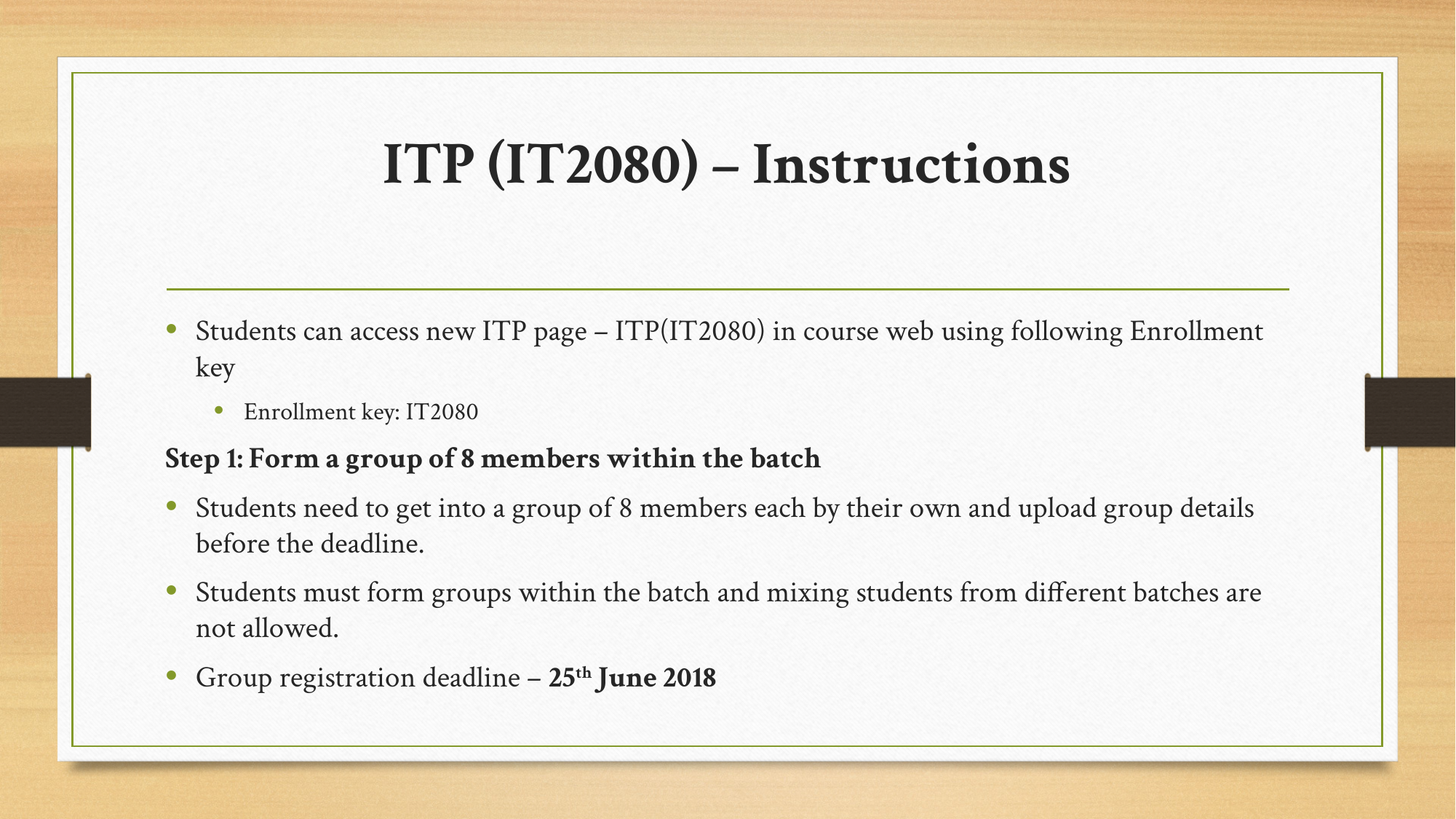

# ITP (IT2080) – Instructions
Students can access new ITP page – ITP(IT2080) in course web using following Enrollment key
Enrollment key: IT2080
Step 1: Form a group of 8 members within the batch
Students need to get into a group of 8 members each by their own and upload group details before the deadline.
Students must form groups within the batch and mixing students from different batches are not allowed.
Group registration deadline – 25th June 2018